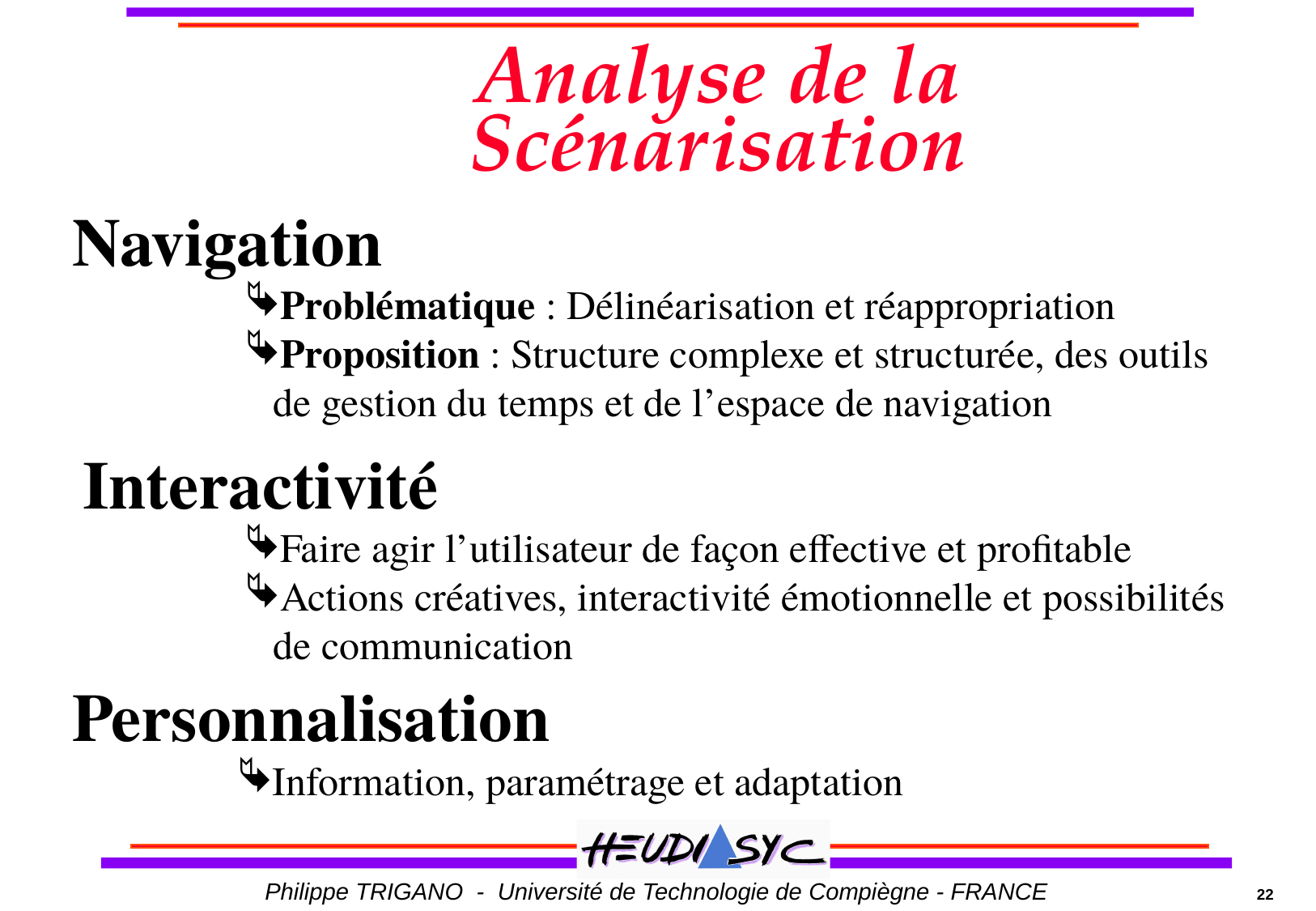

# Analyse de la Scénarisation
Navigation
Problématique : Délinéarisation et réappropriation
Proposition : Structure complexe et structurée, des outils de gestion du temps et de l’espace de navigation
Interactivité
Faire agir l’utilisateur de façon effective et profitable
Actions créatives, interactivité émotionnelle et possibilités de communication
Personnalisation
Information, paramétrage et adaptation